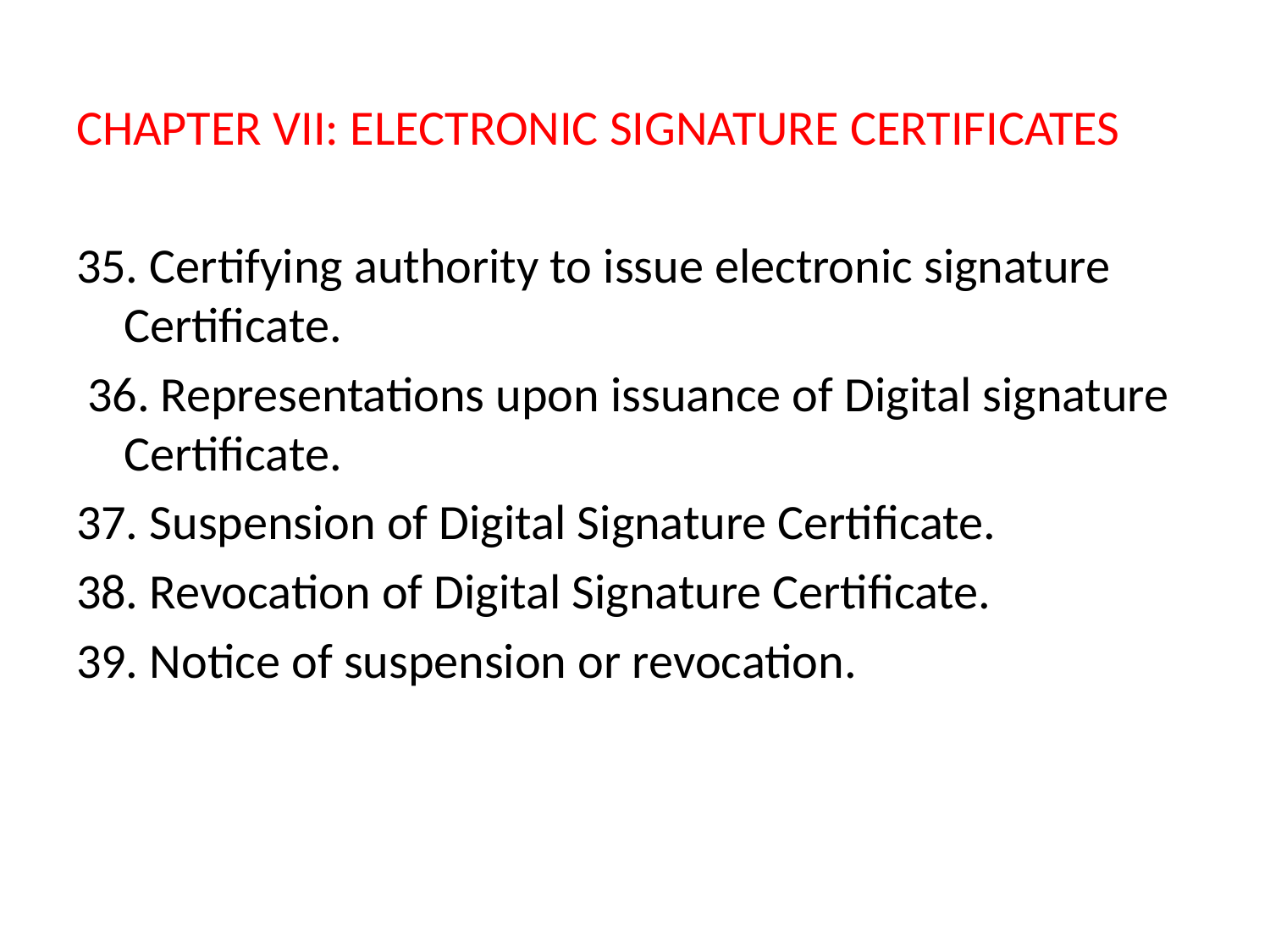

CHAPTER VII: ELECTRONIC SIGNATURE CERTIFICATES

35. Certifying authority to issue electronic signature Certificate.
 36. Representations upon issuance of Digital signature Certificate.
37. Suspension of Digital Signature Certificate.
38. Revocation of Digital Signature Certificate.
39. Notice of suspension or revocation.